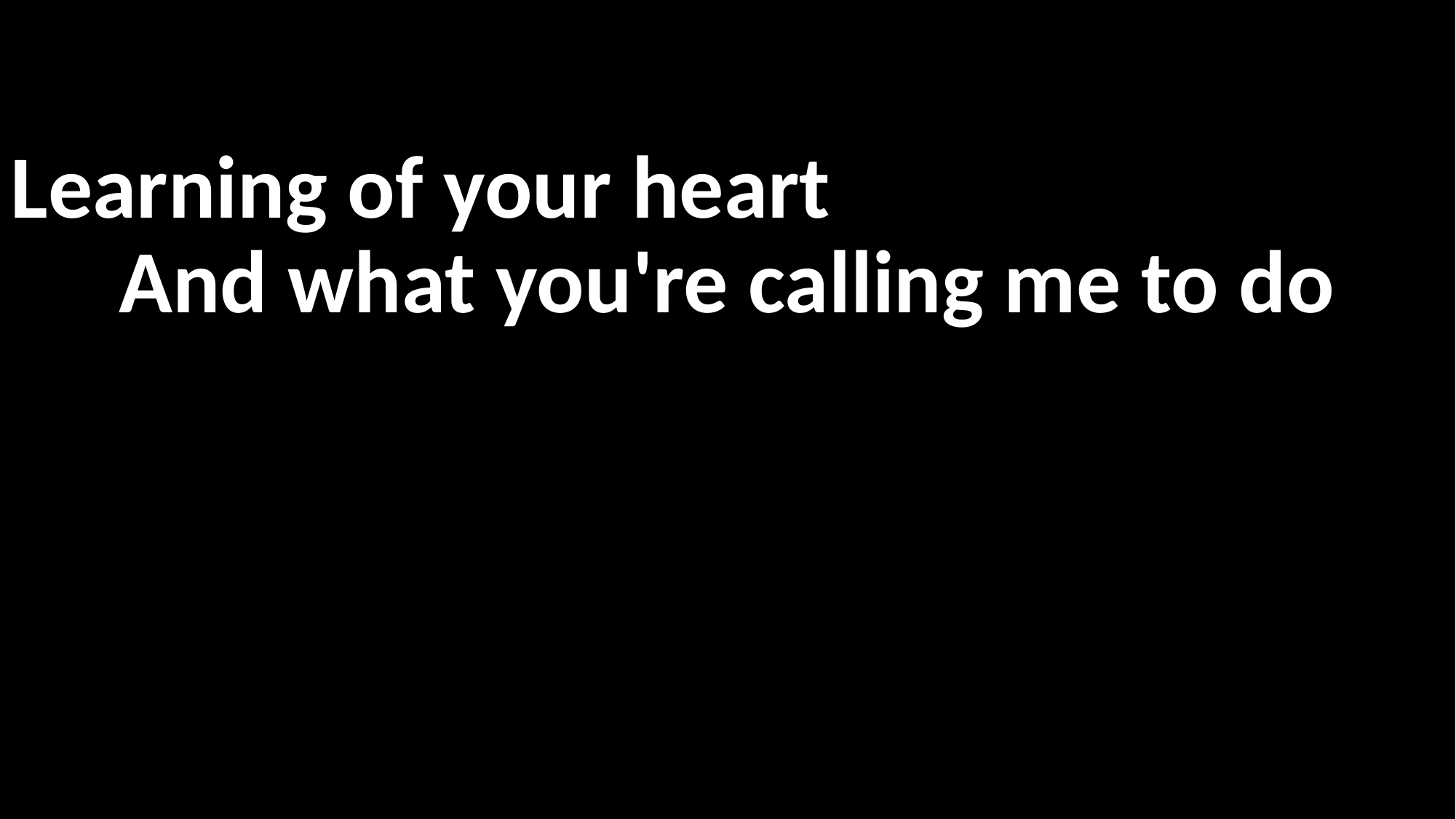

Learning of your heart
And what you're calling me to do